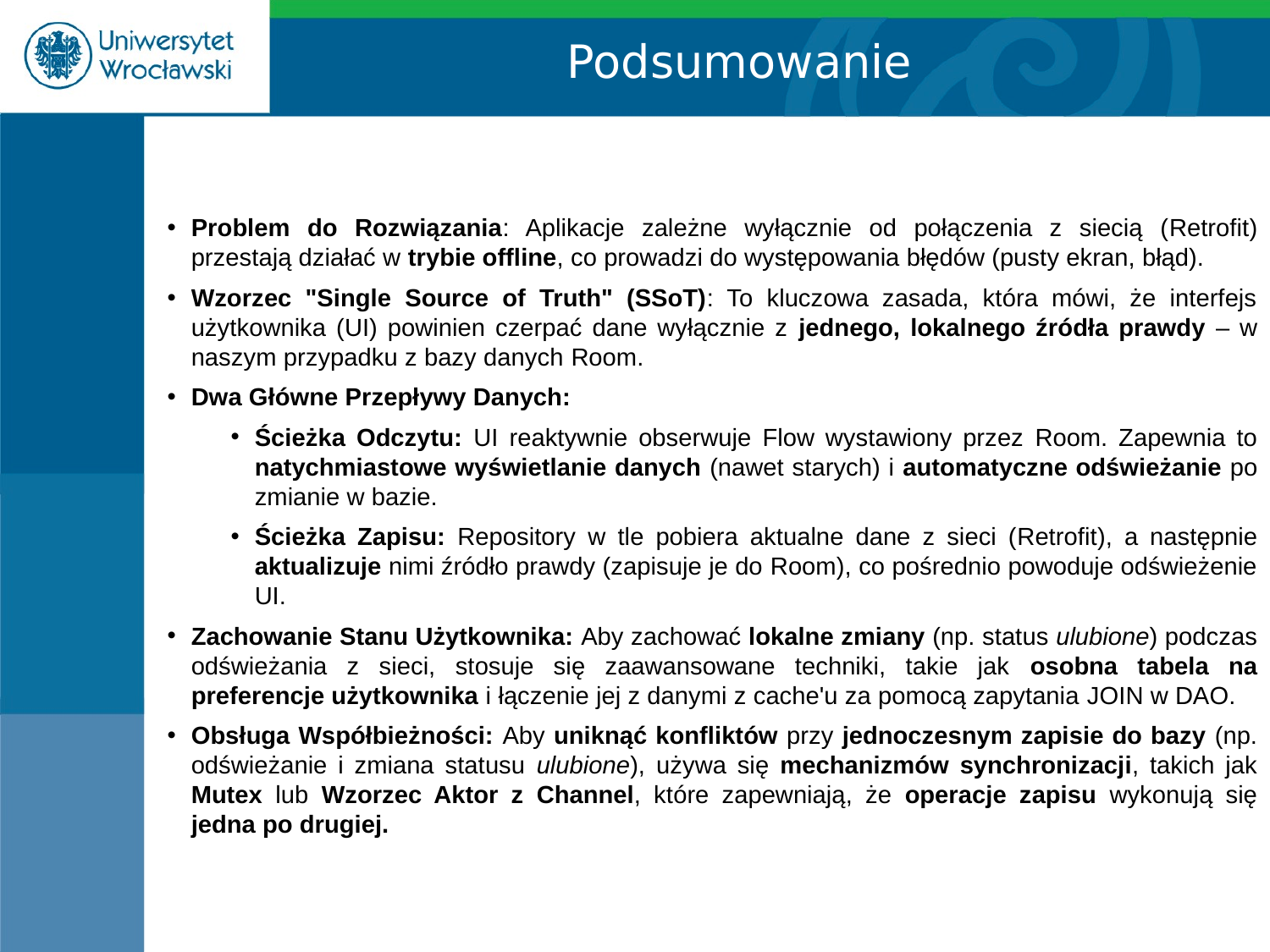

Podsumowanie
Problem do Rozwiązania: Aplikacje zależne wyłącznie od połączenia z siecią (Retrofit) przestają działać w trybie offline, co prowadzi do występowania błędów (pusty ekran, błąd).
Wzorzec "Single Source of Truth" (SSoT): To kluczowa zasada, która mówi, że interfejs użytkownika (UI) powinien czerpać dane wyłącznie z jednego, lokalnego źródła prawdy – w naszym przypadku z bazy danych Room.
Dwa Główne Przepływy Danych:
Ścieżka Odczytu: UI reaktywnie obserwuje Flow wystawiony przez Room. Zapewnia to natychmiastowe wyświetlanie danych (nawet starych) i automatyczne odświeżanie po zmianie w bazie.
Ścieżka Zapisu: Repository w tle pobiera aktualne dane z sieci (Retrofit), a następnie aktualizuje nimi źródło prawdy (zapisuje je do Room), co pośrednio powoduje odświeżenie UI.
Zachowanie Stanu Użytkownika: Aby zachować lokalne zmiany (np. status ulubione) podczas odświeżania z sieci, stosuje się zaawansowane techniki, takie jak osobna tabela na preferencje użytkownika i łączenie jej z danymi z cache'u za pomocą zapytania JOIN w DAO.
Obsługa Współbieżności: Aby uniknąć konfliktów przy jednoczesnym zapisie do bazy (np. odświeżanie i zmiana statusu ulubione), używa się mechanizmów synchronizacji, takich jak Mutex lub Wzorzec Aktor z Channel, które zapewniają, że operacje zapisu wykonują się jedna po drugiej.